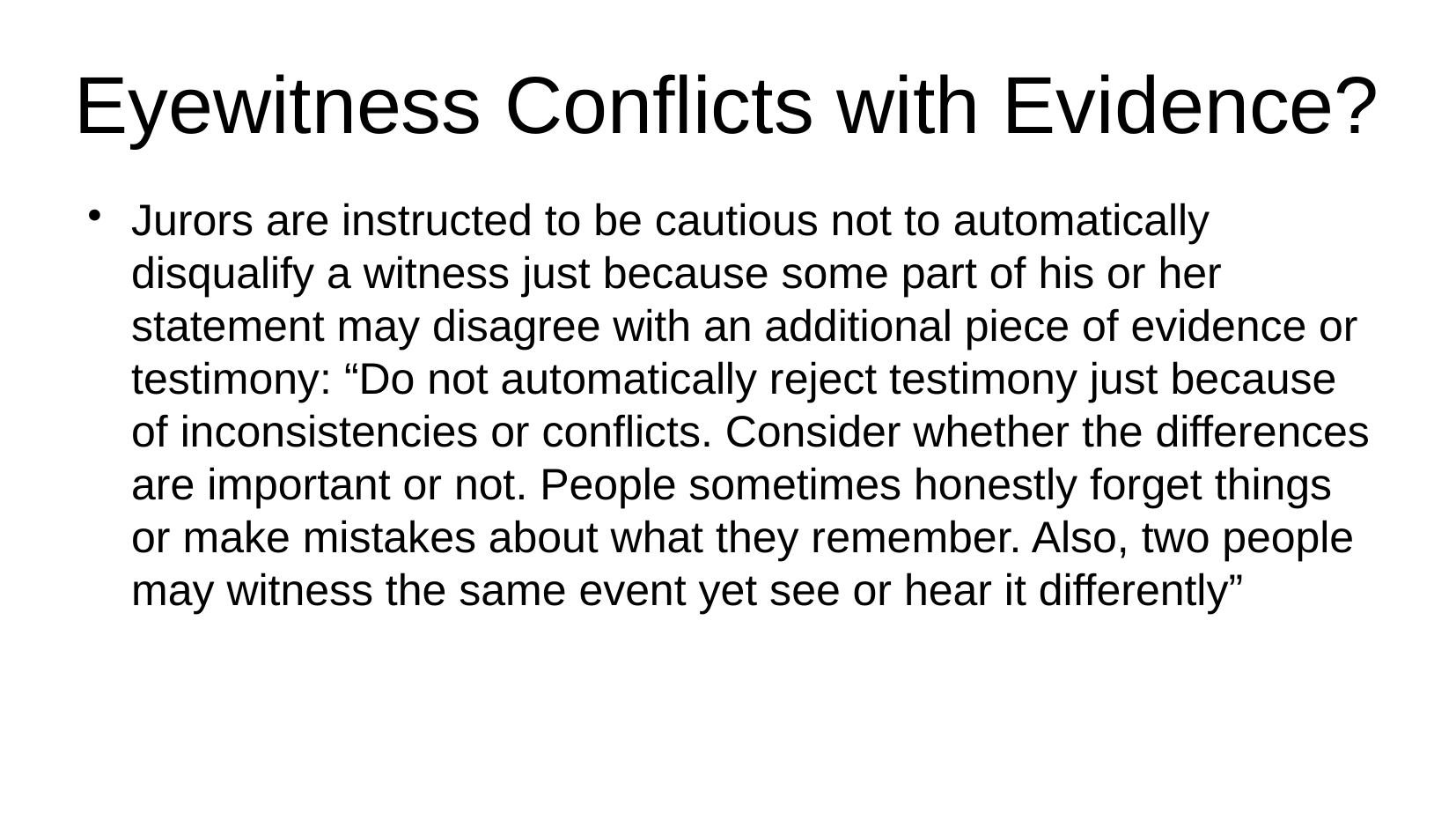

# Eyewitness Conflicts with Evidence?
Jurors are instructed to be cautious not to automatically disqualify a witness just because some part of his or her statement may disagree with an additional piece of evidence or testimony: “Do not automatically reject testimony just because of inconsistencies or conflicts. Consider whether the differences are important or not. People sometimes honestly forget things or make mistakes about what they remember. Also, two people may witness the same event yet see or hear it differently”